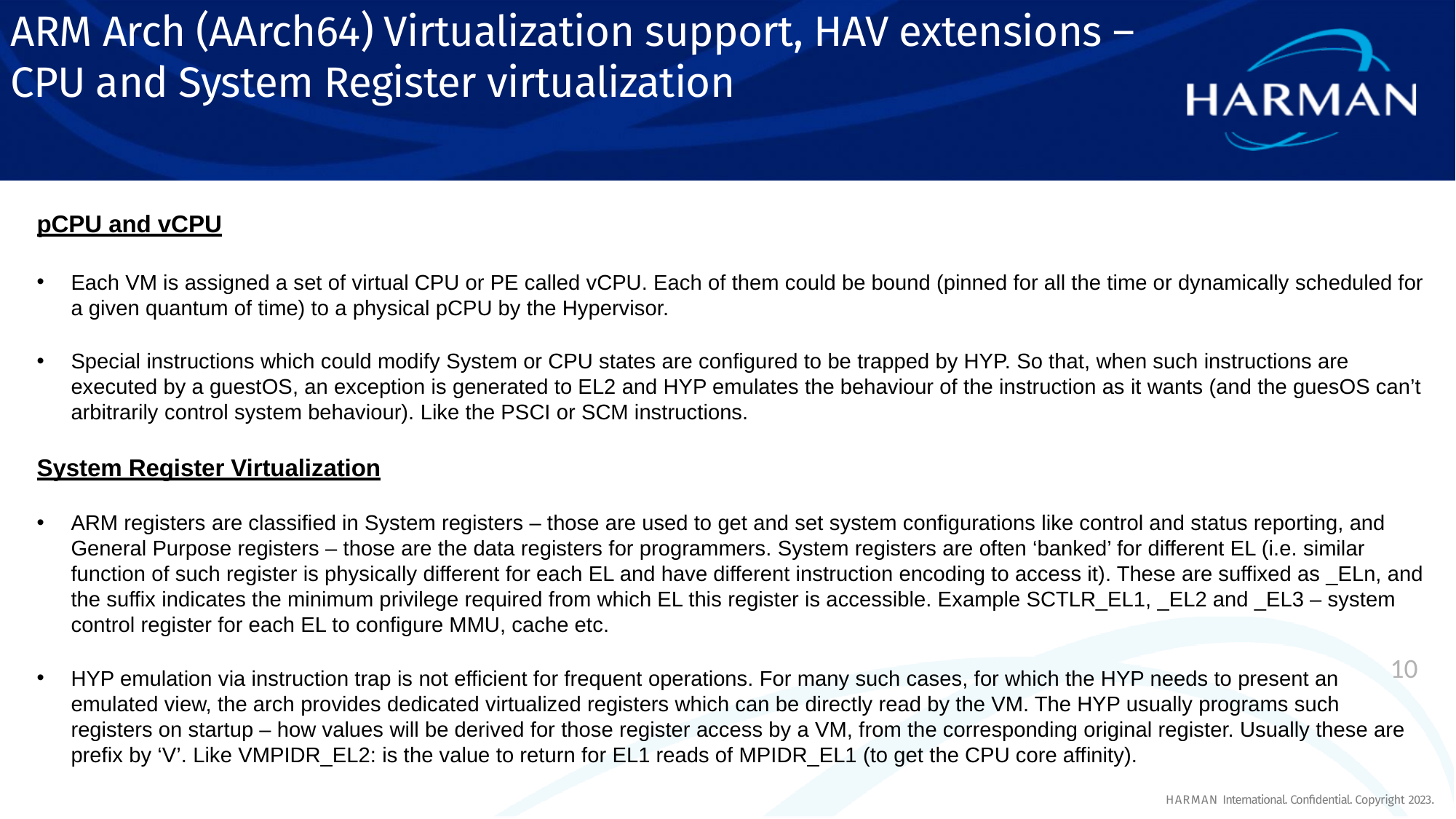

# ARM Arch (AArch64) Virtualization support, HAV extensions – CPU and System Register virtualization
pCPU and vCPU

Each VM is assigned a set of virtual CPU or PE called vCPU. Each of them could be bound (pinned for all the time or dynamically scheduled for a given quantum of time) to a physical pCPU by the Hypervisor.

Special instructions which could modify System or CPU states are configured to be trapped by HYP. So that, when such instructions are executed by a guestOS, an exception is generated to EL2 and HYP emulates the behaviour of the instruction as it wants (and the guesOS can’t arbitrarily control system behaviour). Like the PSCI or SCM instructions.

System Register Virtualization

ARM registers are classified in System registers – those are used to get and set system configurations like control and status reporting, and General Purpose registers – those are the data registers for programmers. System registers are often ‘banked’ for different EL (i.e. similar function of such register is physically different for each EL and have different instruction encoding to access it). These are suffixed as _ELn, and the suffix indicates the minimum privilege required from which EL this register is accessible. Example SCTLR_EL1, _EL2 and _EL3 – system control register for each EL to configure MMU, cache etc.

HYP emulation via instruction trap is not efficient for frequent operations. For many such cases, for which the HYP needs to present an emulated view, the arch provides dedicated virtualized registers which can be directly read by the VM. The HYP usually programs such registers on startup – how values will be derived for those register access by a VM, from the corresponding original register. Usually these are prefix by ‘V’. Like VMPIDR_EL2: is the value to return for EL1 reads of MPIDR_EL1 (to get the CPU core affinity).
10
HARMAN International. Confidential. Copyright 2023.